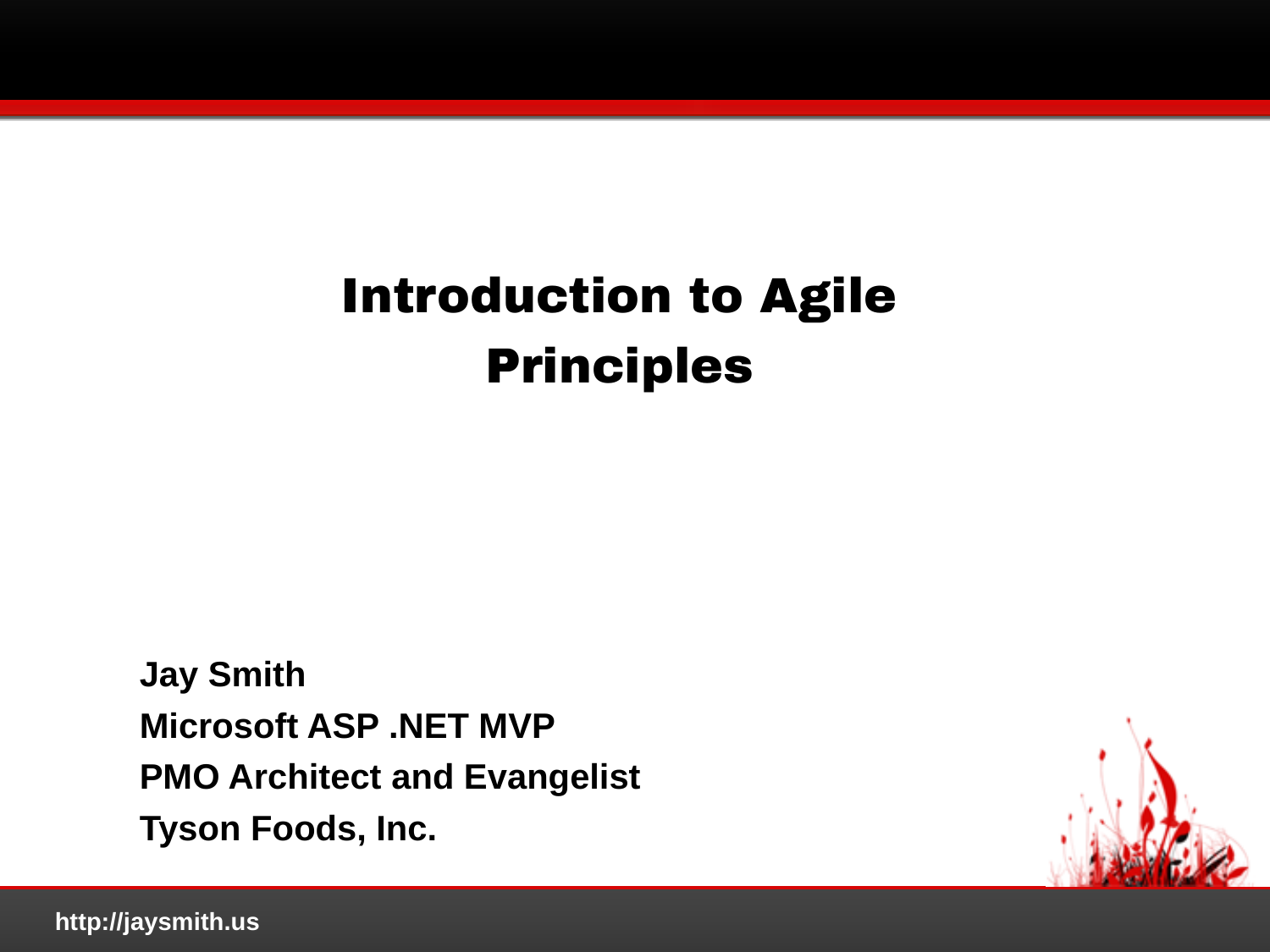

# Introduction to Agile Principles
Jay Smith
Microsoft ASP .NET MVP
PMO Architect and Evangelist
Tyson Foods, Inc.
http://jaysmith.us